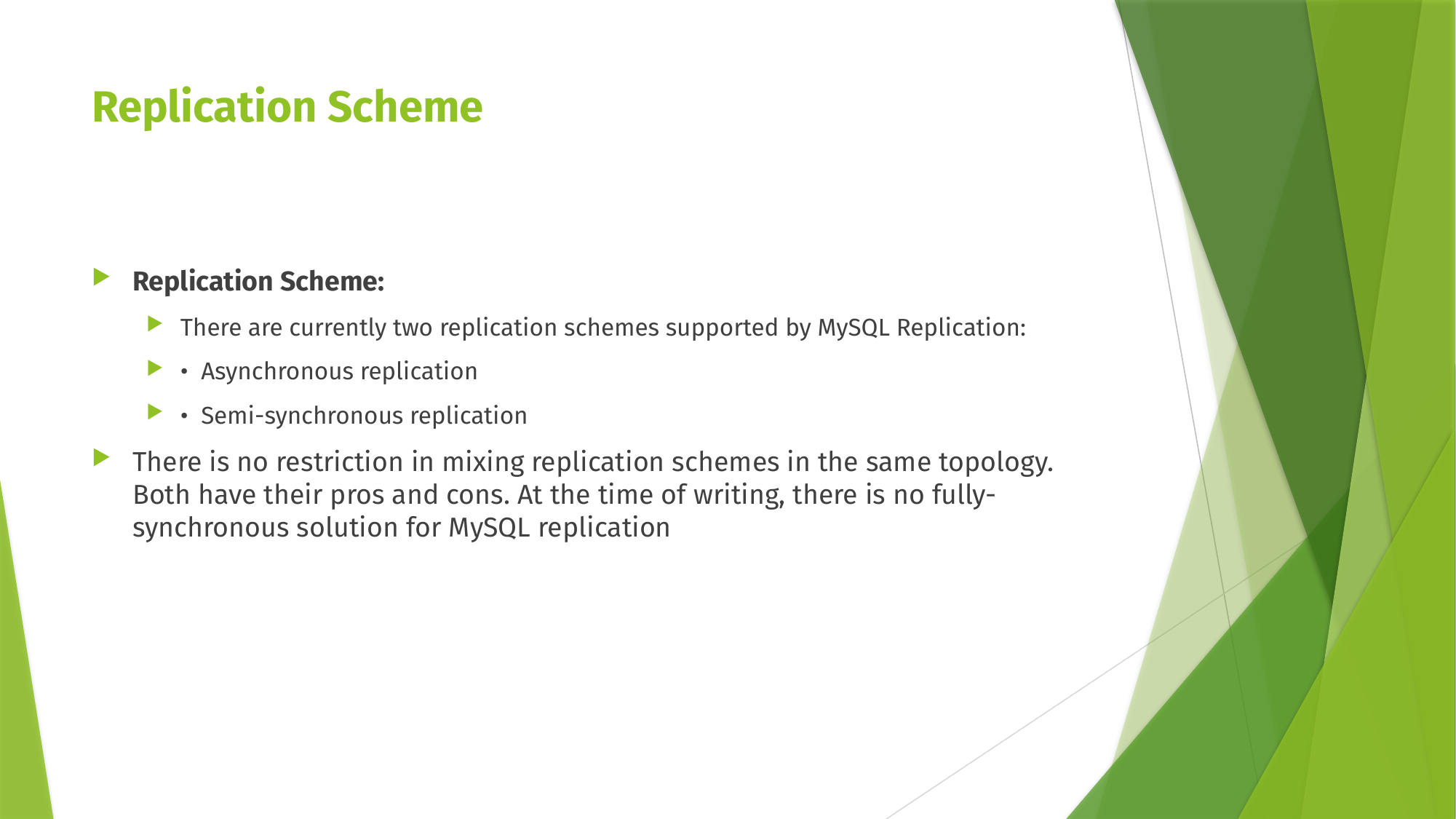

# Replication Scheme
Replication Scheme:
There are currently two replication schemes supported by MySQL Replication:
•  Asynchronous replication
•  Semi-synchronous replication
There is no restriction in mixing replication schemes in the same topology. Both have their pros and cons. At the time of writing, there is no fully-synchronous solution for MySQL replication